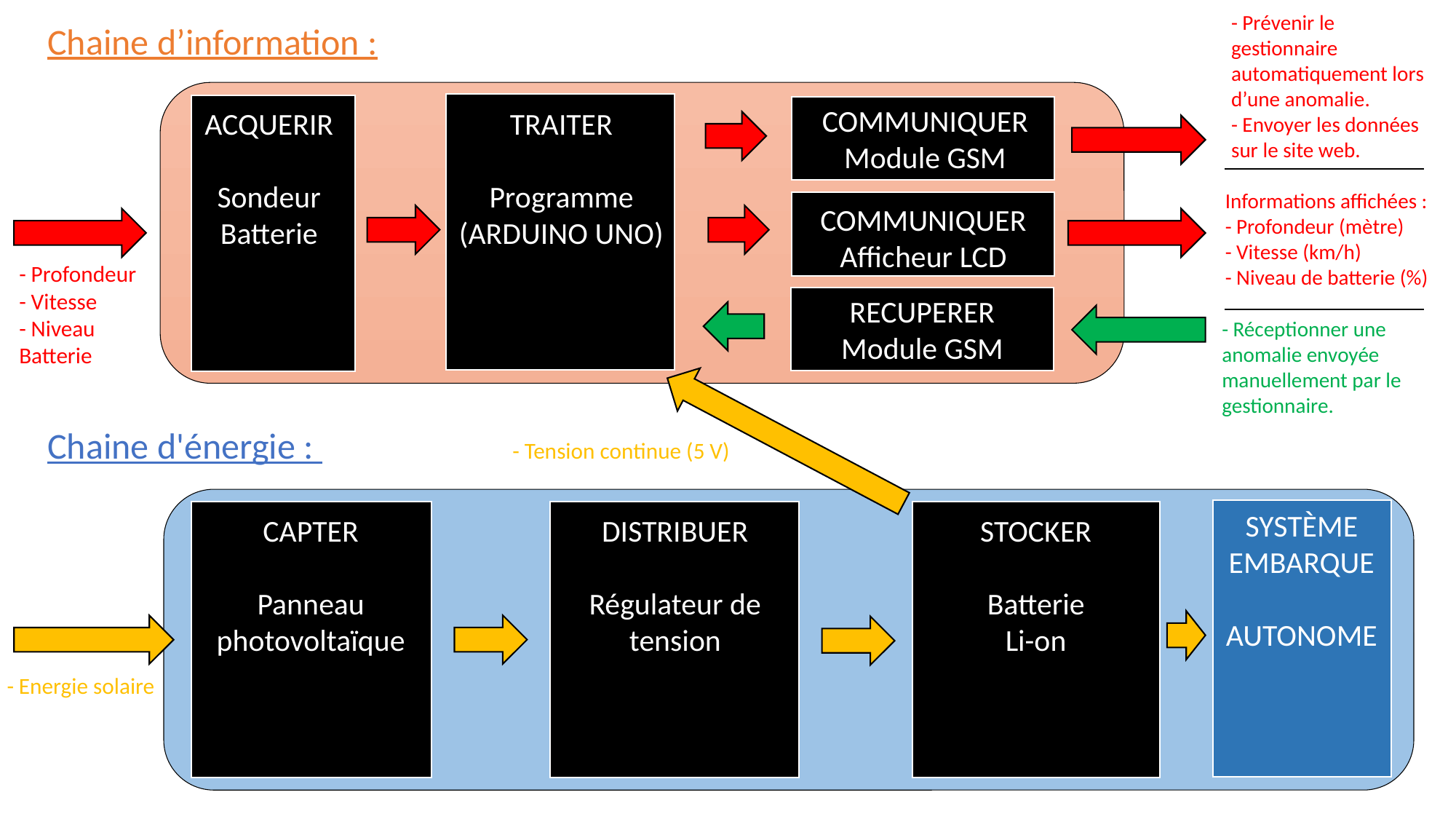

- Prévenir le gestionnaire automatiquement lors d’une anomalie.
- Envoyer les données sur le site web.
Chaine d’information :

COMMUNIQUER
Module GSM
ACQUERIR

Sondeur
Batterie
TRAITER

Programme
(ARDUINO UNO)

Informations affichées :
- Profondeur (mètre)
- Vitesse (km/h)
- Niveau de batterie (%)

COMMUNIQUER
Afficheur LCD

- Profondeur
- Vitesse
- Niveau Batterie

RECUPERER
Module GSM

- Réceptionner une anomalie envoyée manuellement par le gestionnaire.
Chaine d'énergie :
- Tension continue (5 V)

SYSTÈME
EMBARQUE

AUTONOME
CAPTER

Panneau
photovoltaïque
DISTRIBUER

Régulateur de
tension
STOCKER

Batterie
Li-on

- Energie solaire